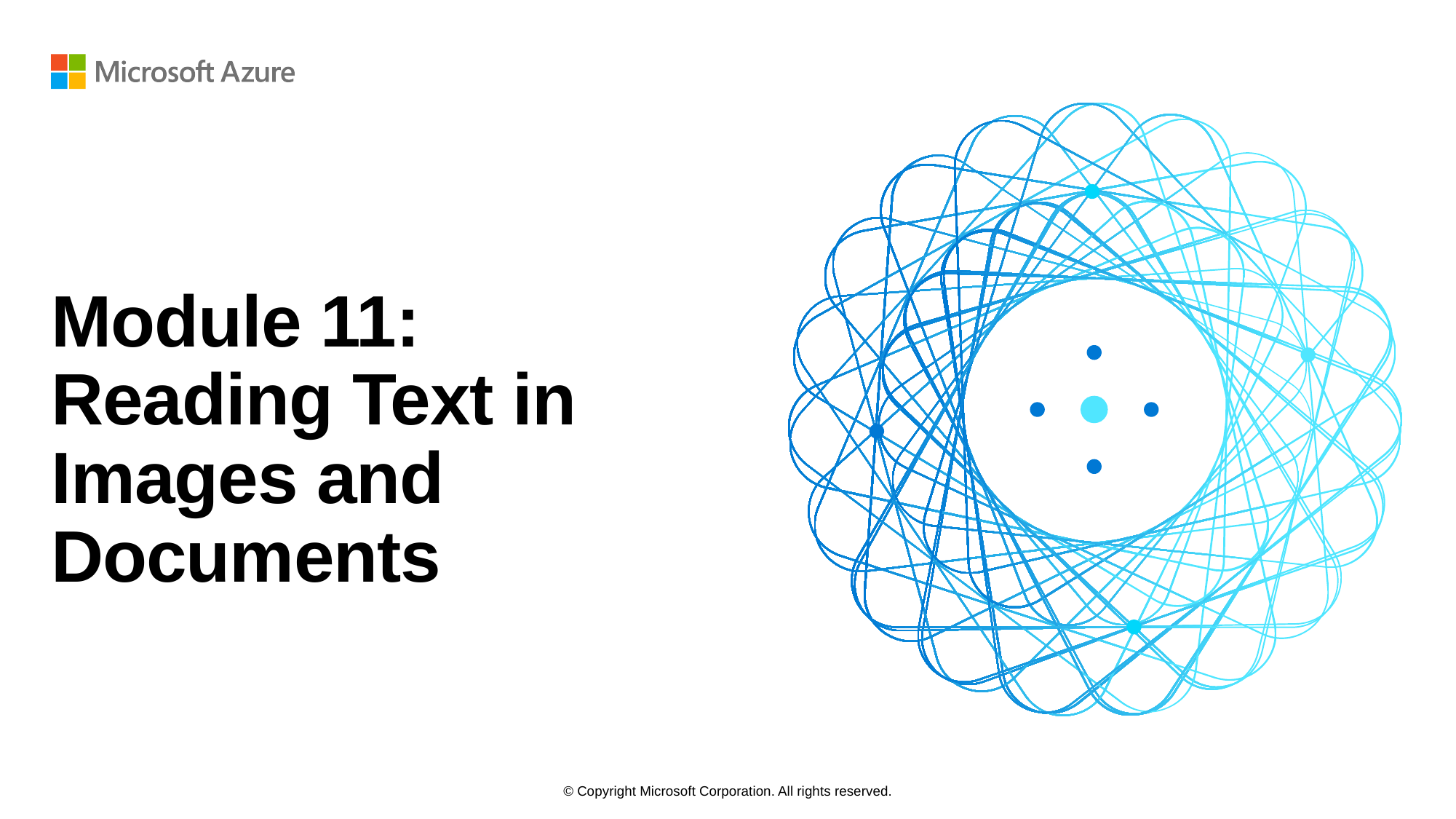

# Module 11: Reading Text in Images and Documents